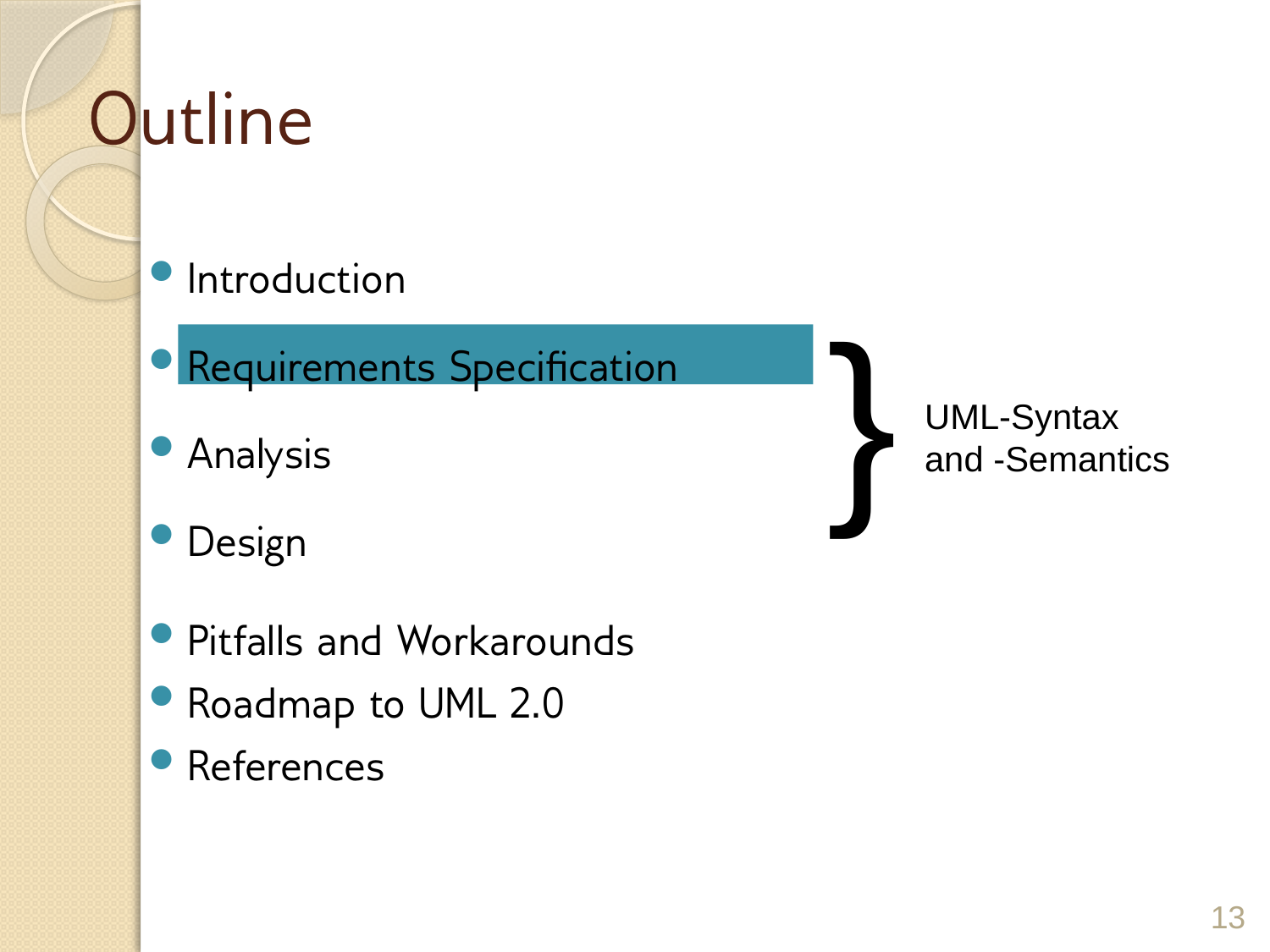

# Outline
Introduction

Requirements Specification

Analysis

Design
Pitfalls and Workarounds
Roadmap to UML 2.0
References

}
UML-Syntax
and -Semantics

13